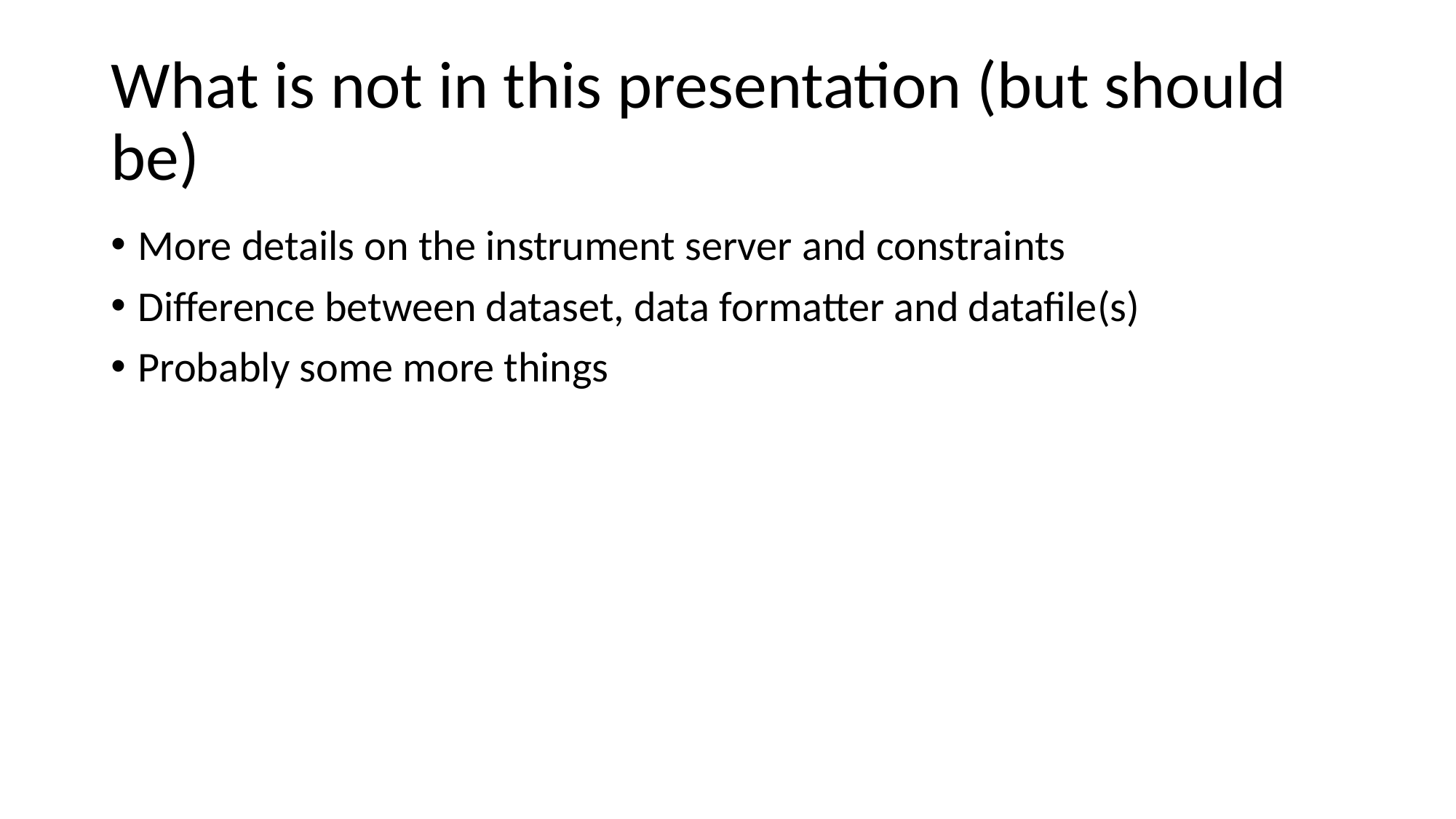

# What is not in this presentation (but should be)
More details on the instrument server and constraints
Difference between dataset, data formatter and datafile(s)
Probably some more things